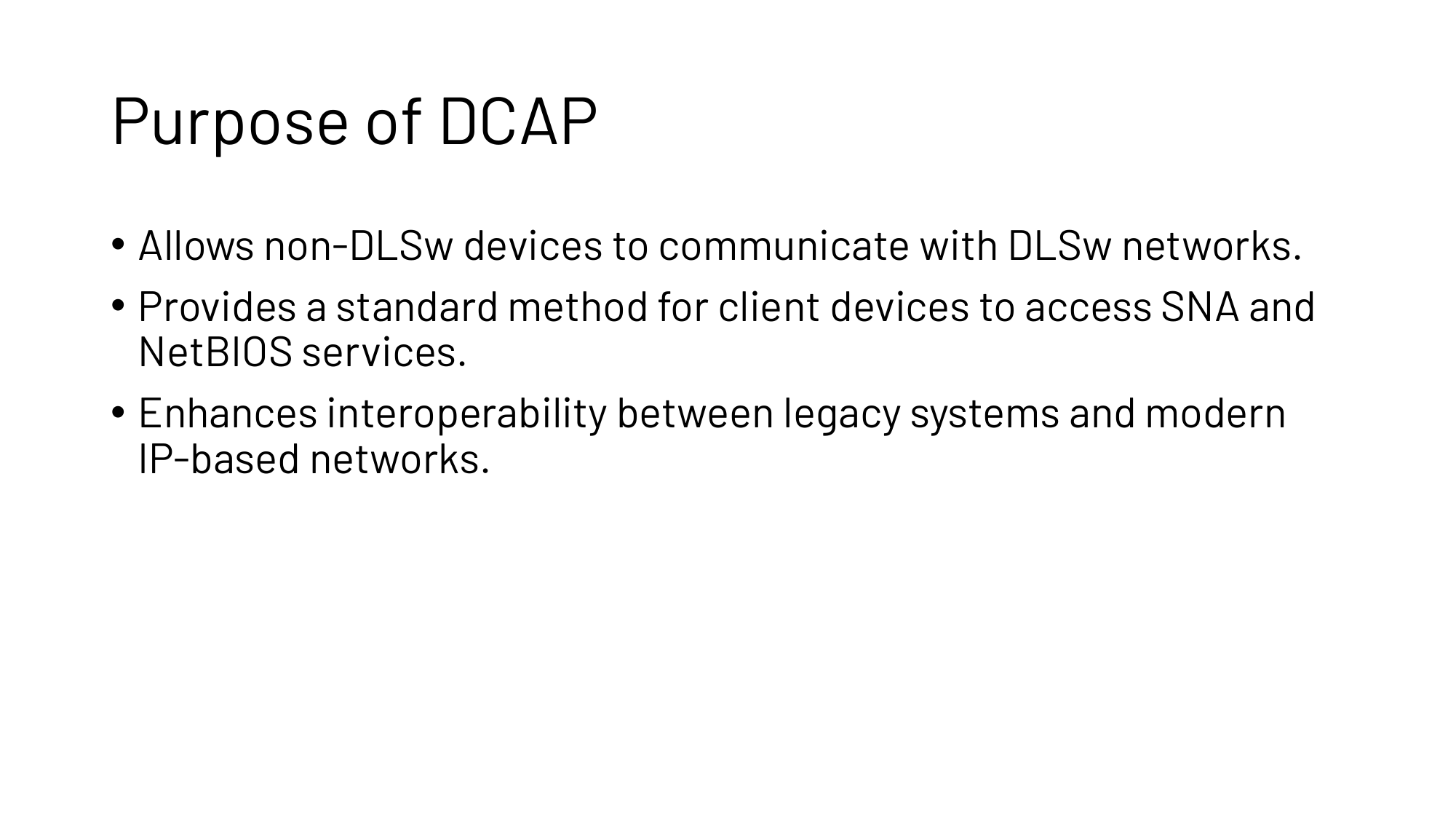

# Purpose of DCAP
Allows non-DLSw devices to communicate with DLSw networks.
Provides a standard method for client devices to access SNA and NetBIOS services.
Enhances interoperability between legacy systems and modern IP-based networks.